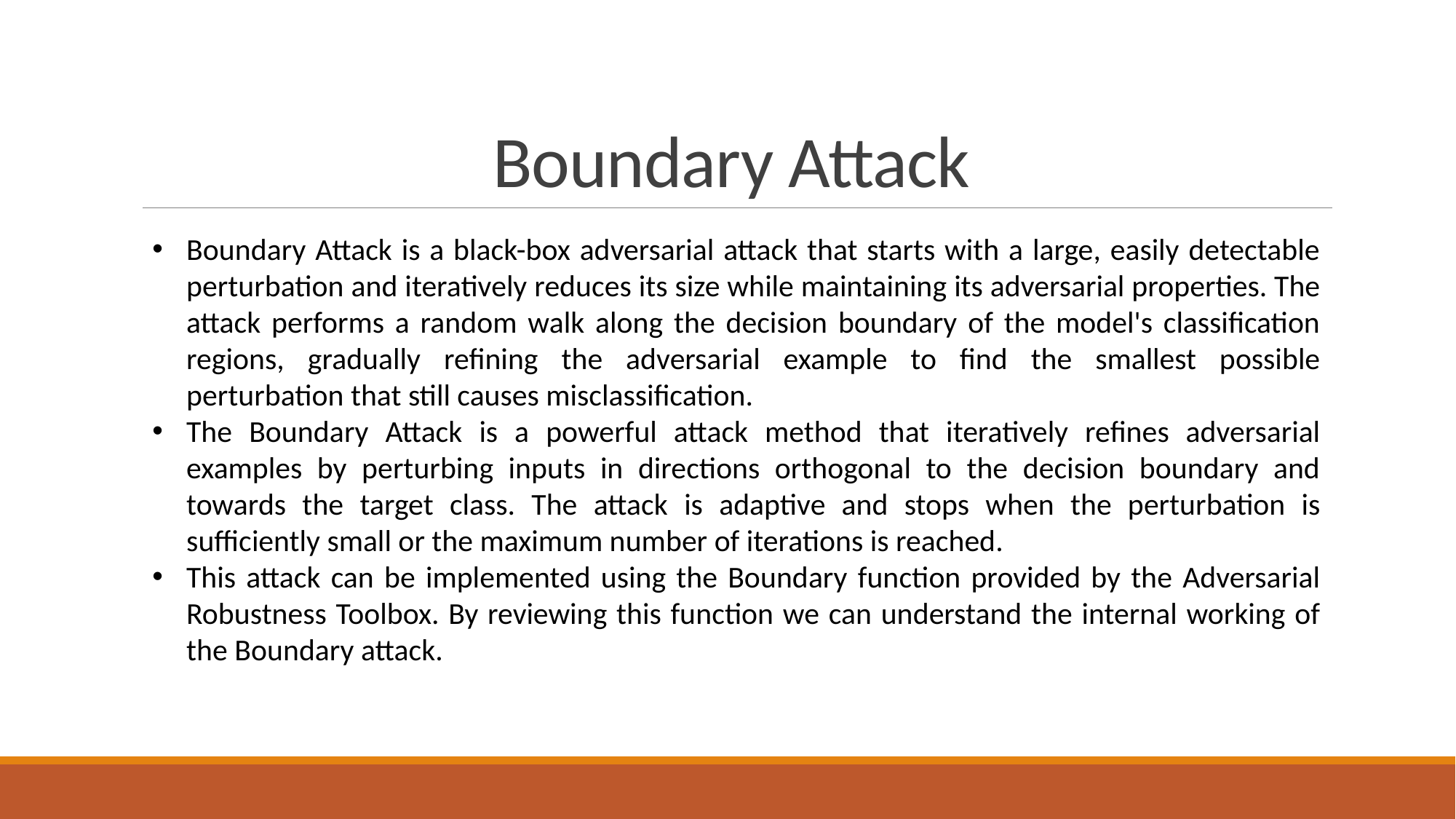

# Boundary Attack
Boundary Attack is a black-box adversarial attack that starts with a large, easily detectable perturbation and iteratively reduces its size while maintaining its adversarial properties. The attack performs a random walk along the decision boundary of the model's classification regions, gradually refining the adversarial example to find the smallest possible perturbation that still causes misclassification.
The Boundary Attack is a powerful attack method that iteratively refines adversarial examples by perturbing inputs in directions orthogonal to the decision boundary and towards the target class. The attack is adaptive and stops when the perturbation is sufficiently small or the maximum number of iterations is reached.
This attack can be implemented using the Boundary function provided by the Adversarial Robustness Toolbox. By reviewing this function we can understand the internal working of the Boundary attack.